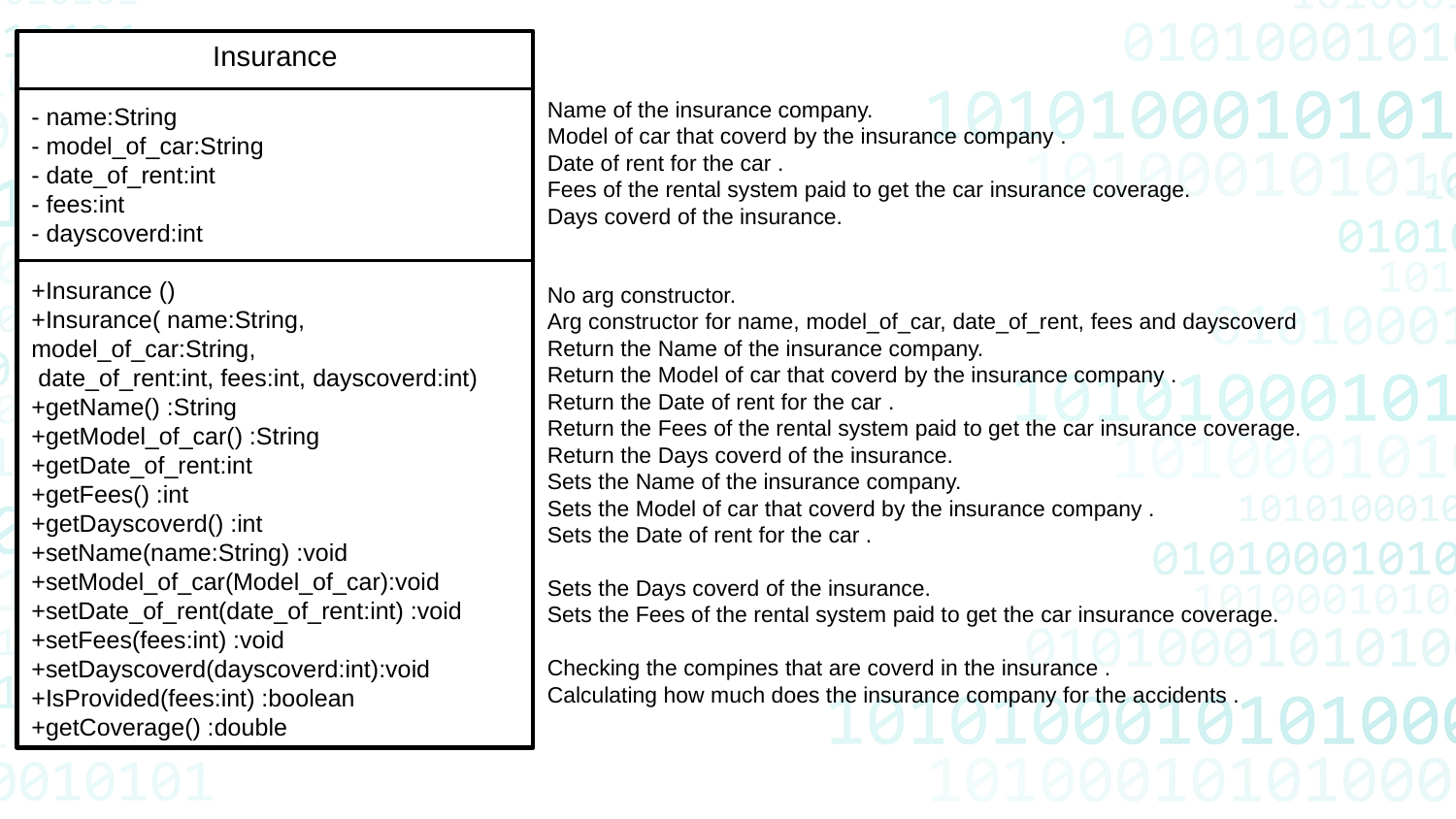

Insurance

- name:String
- model_of_car:String
- date_of_rent:int
- ﻿﻿fees:int
- dayscoverd:int

+Insurance ()
+Insurance( name:String, model_of_car:String,
 date_of_rent:int, fees:int, dayscoverd:int)
+getName() :String
+getModel_of_car() :String
+getDate_of_rent:int
+getFees() :int
+getDayscoverd() :int
+setName(name:String) :void
+setModel_of_car(Model_of_car):void
+setDate_of_rent(date_of_rent:int) :void
+setFees(fees:int) :void
+setDayscoverd(dayscoverd:int):void
+IsProvided(fees:int) :boolean
+getCoverage() :double
Name of the insurance company.
Model of car that coverd by the insurance company .
Date of rent for the car .
Fees of the rental system paid to get the car insurance coverage.
Days coverd of the insurance.

No arg constructor.
Arg constructor for name, model_of_car, date_of_rent, fees and dayscoverd
Return the Name of the insurance company.
Return the Model of car that coverd by the insurance company .
Return the Date of rent for the car .
Return the Fees of the rental system paid to get the car insurance coverage.
Return the Days coverd of the insurance.
Sets the Name of the insurance company.
Sets the Model of car that coverd by the insurance company .
Sets the Date of rent for the car .

Sets the Days coverd of the insurance.
Sets the Fees of the rental system paid to get the car insurance coverage.

Checking the compines that are coverd in the insurance .
Calculating how much does the insurance company for the accidents .